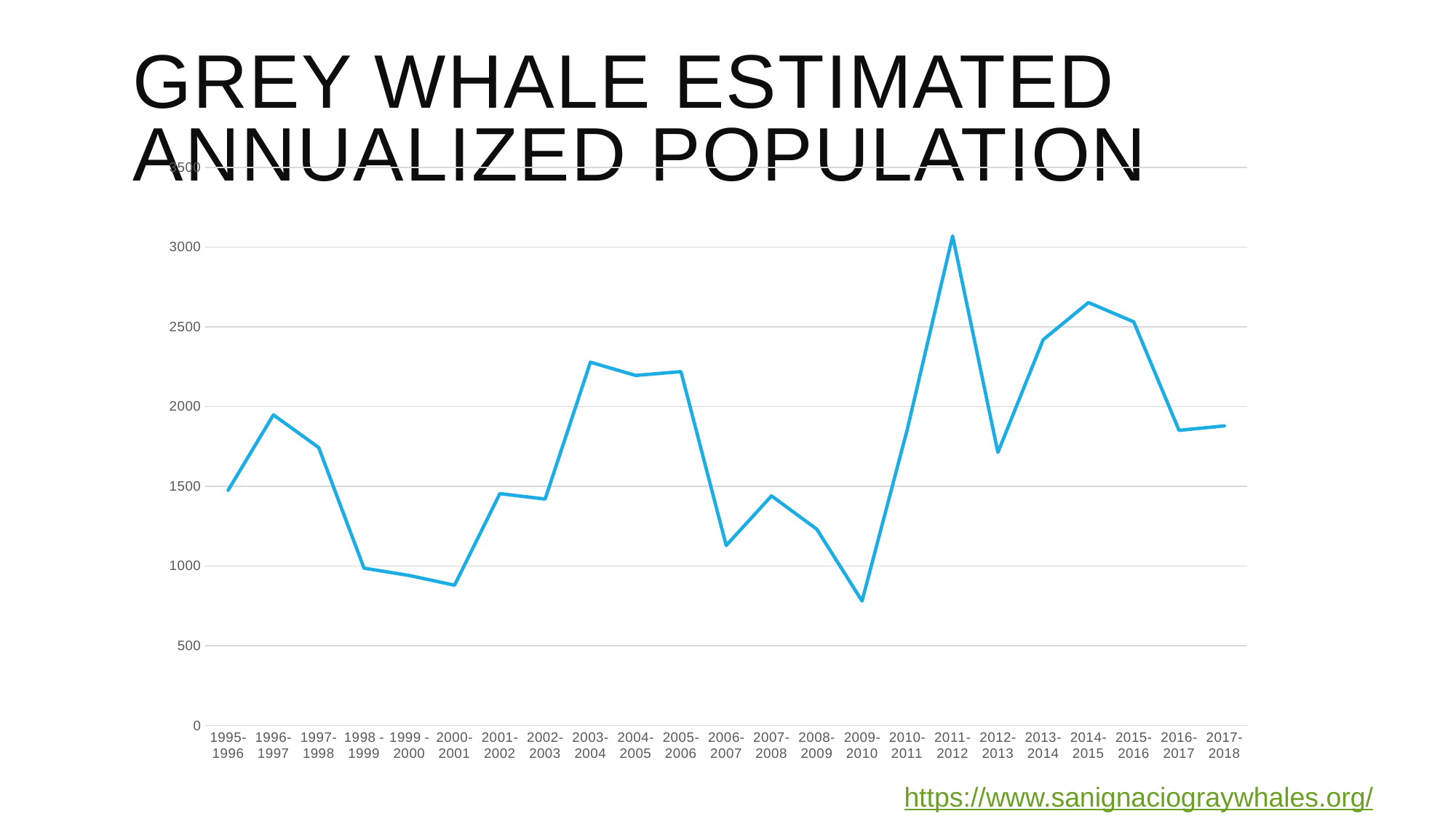

Grey whale estimated annualized population

### Chart

| Category | POBLACION_ESTIMADA_BALLENA_GRIS_(INDIVIDUOS) |
|---|---|
| 1995-1996 | 1475.0 |
| 1996-1997 | 1948.0 |
| 1997-1998 | 1743.0 |
| 1998 - 1999 | 987.0 |
| 1999 - 2000 | 941.0 |
| 2000-2001 | 880.0 |
| 2001-2002 | 1454.0 |
| 2002-2003 | 1420.0 |
| 2003-2004 | 2278.0 |
| 2004-2005 | 2195.0 |
| 2005-2006 | 2219.0 |
| 2006-2007 | 1129.0 |
| 2007-2008 | 1440.0 |
| 2008-2009 | 1231.0 |
| 2009-2010 | 781.0 |
| 2010-2011 | 1858.0 |
| 2011-2012 | 3069.0 |
| 2012-2013 | 1713.0 |
| 2013-2014 | 2419.0 |
| 2014-2015 | 2652.0 |
| 2015-2016 | 2531.0 |
| 2016-2017 | 1851.0 |
| 2017-2018 | 1879.0 |
https://www.sanignaciograywhales.org/